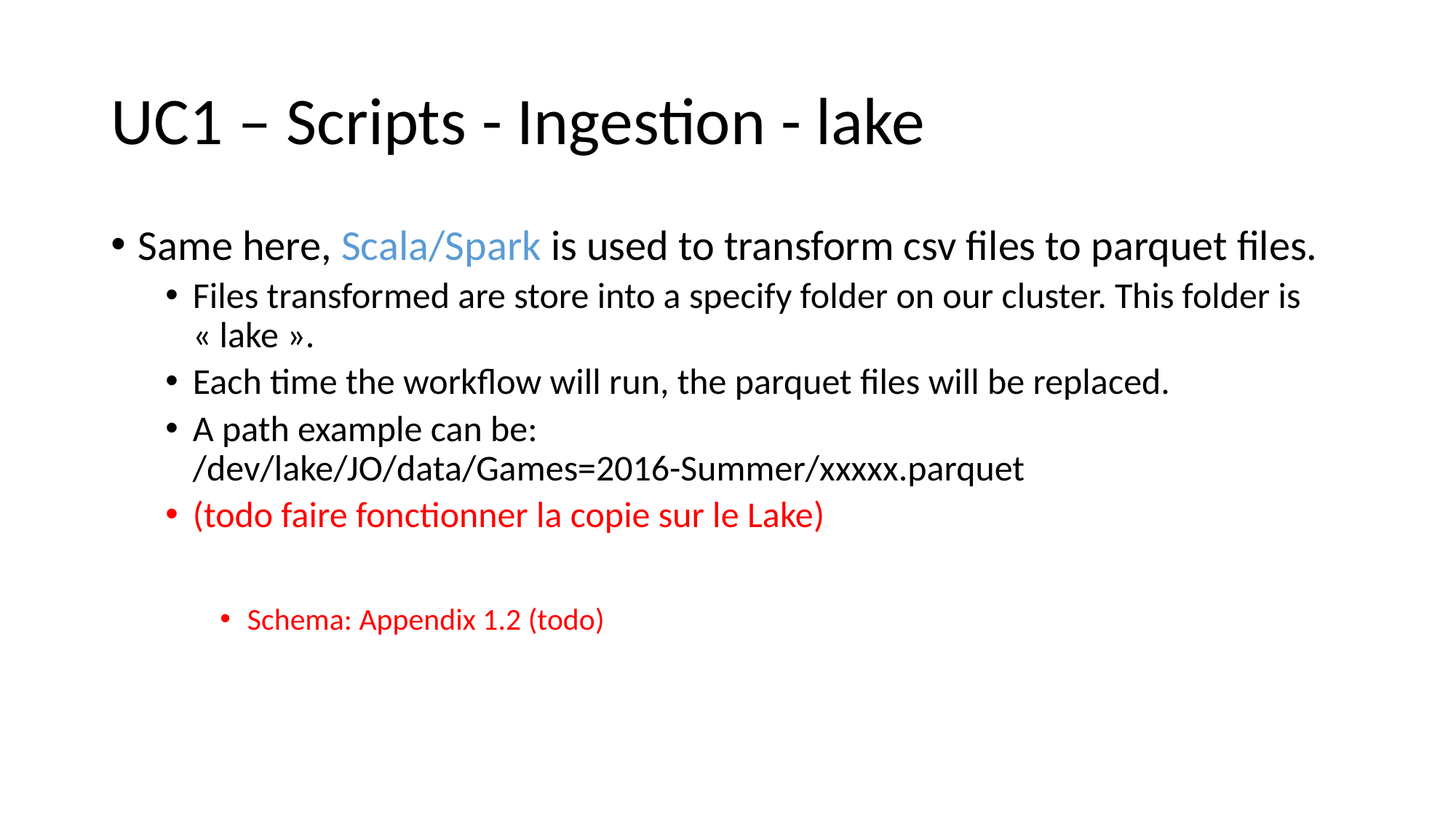

# UC1 – Scripts - Ingestion - lake
Same here, Scala/Spark is used to transform csv files to parquet files.
Files transformed are store into a specify folder on our cluster. This folder is « lake ».
Each time the workflow will run, the parquet files will be replaced.
A path example can be: /dev/lake/JO/data/Games=2016-Summer/xxxxx.parquet
(todo faire fonctionner la copie sur le Lake)

Schema: Appendix 1.2 (todo)